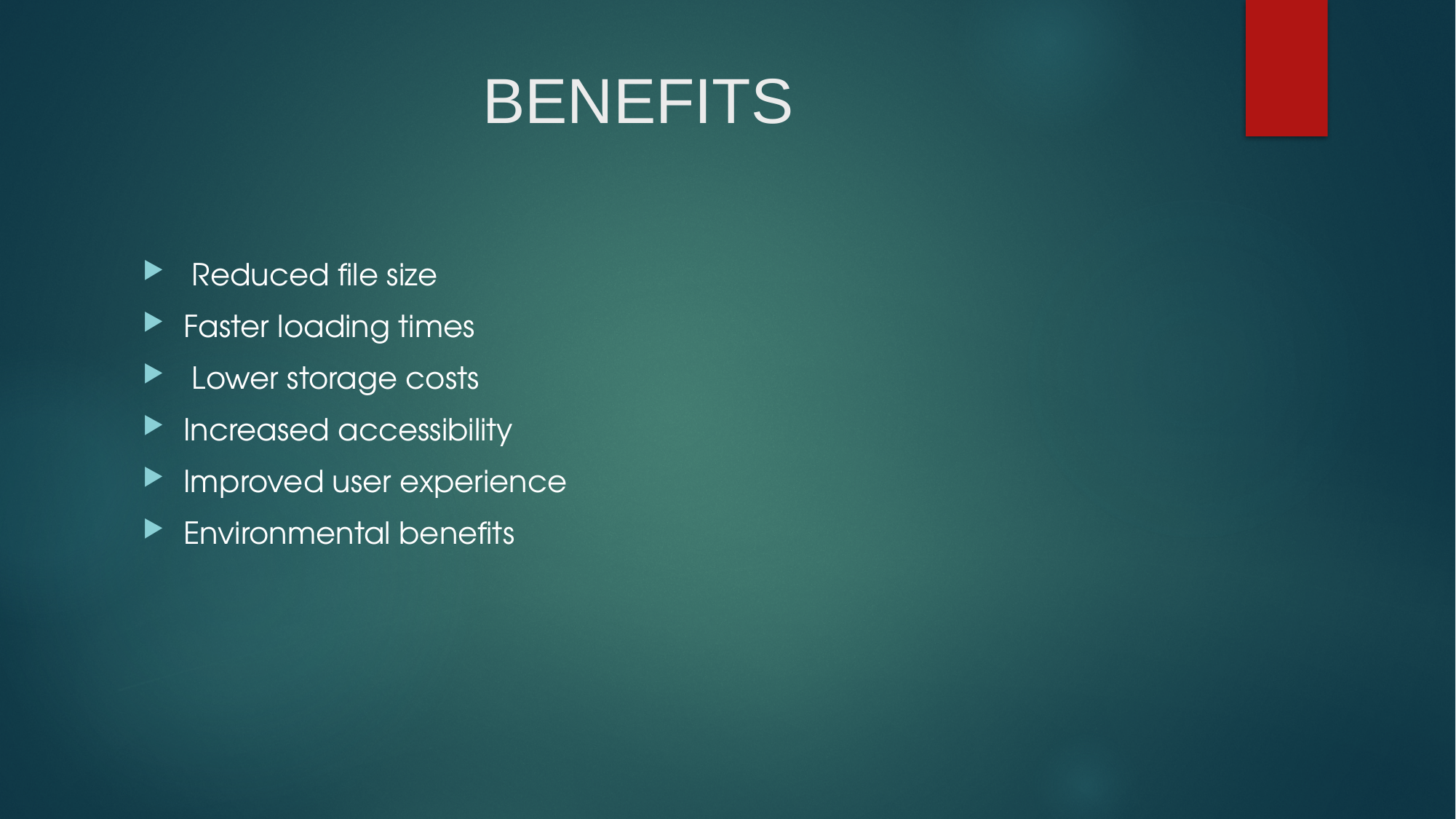

# BENEFITS
 Reduced file size
Faster loading times
 Lower storage costs
Increased accessibility
Improved user experience
Environmental benefits